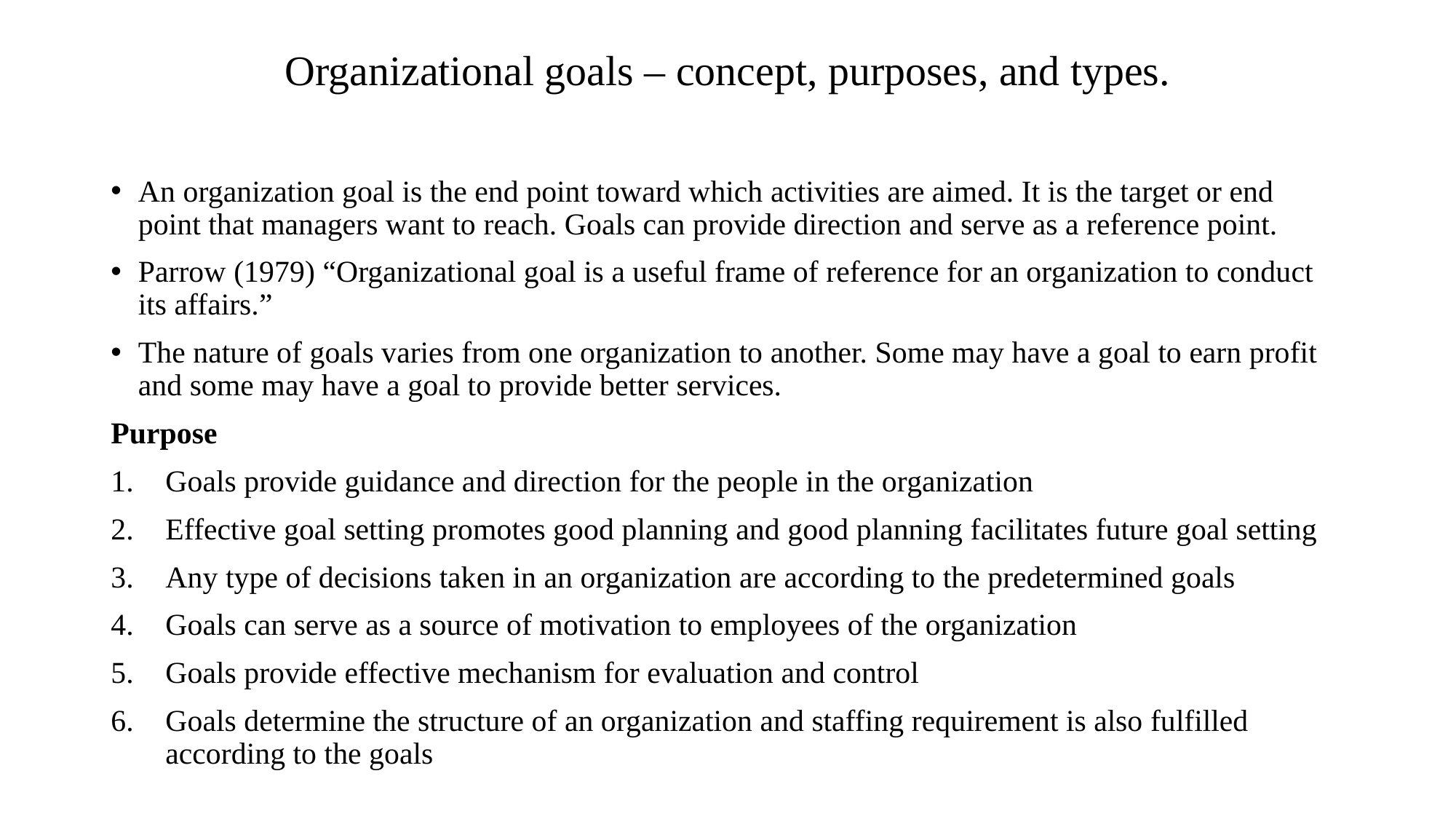

# Organizational goals – concept, purposes, and types.
An organization goal is the end point toward which activities are aimed. It is the target or end point that managers want to reach. Goals can provide direction and serve as a reference point.
Parrow (1979) “Organizational goal is a useful frame of reference for an organization to conduct its affairs.”
The nature of goals varies from one organization to another. Some may have a goal to earn profit and some may have a goal to provide better services.
Purpose
Goals provide guidance and direction for the people in the organization
Effective goal setting promotes good planning and good planning facilitates future goal setting
Any type of decisions taken in an organization are according to the predetermined goals
Goals can serve as a source of motivation to employees of the organization
Goals provide effective mechanism for evaluation and control
Goals determine the structure of an organization and staffing requirement is also fulfilled according to the goals